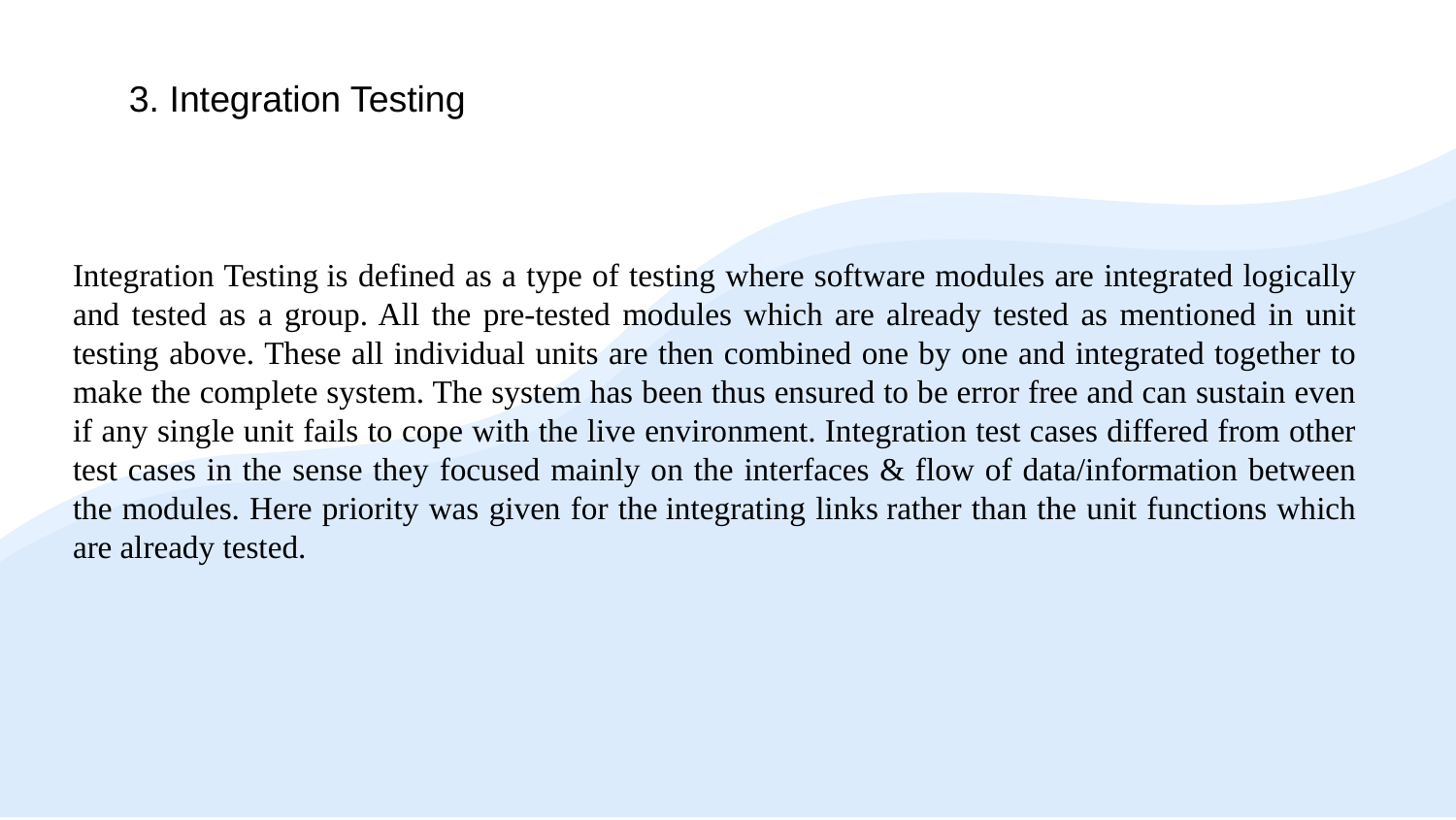

3. Integration Testing
# Integration Testing is defined as a type of testing where software modules are integrated logically and tested as a group. All the pre-tested modules which are already tested as mentioned in unit testing above. These all individual units are then combined one by one and integrated together to make the complete system. The system has been thus ensured to be error free and can sustain even if any single unit fails to cope with the live environment. Integration test cases differed from other test cases in the sense they focused mainly on the interfaces & flow of data/information between the modules. Here priority was given for the integrating links rather than the unit functions which are already tested.